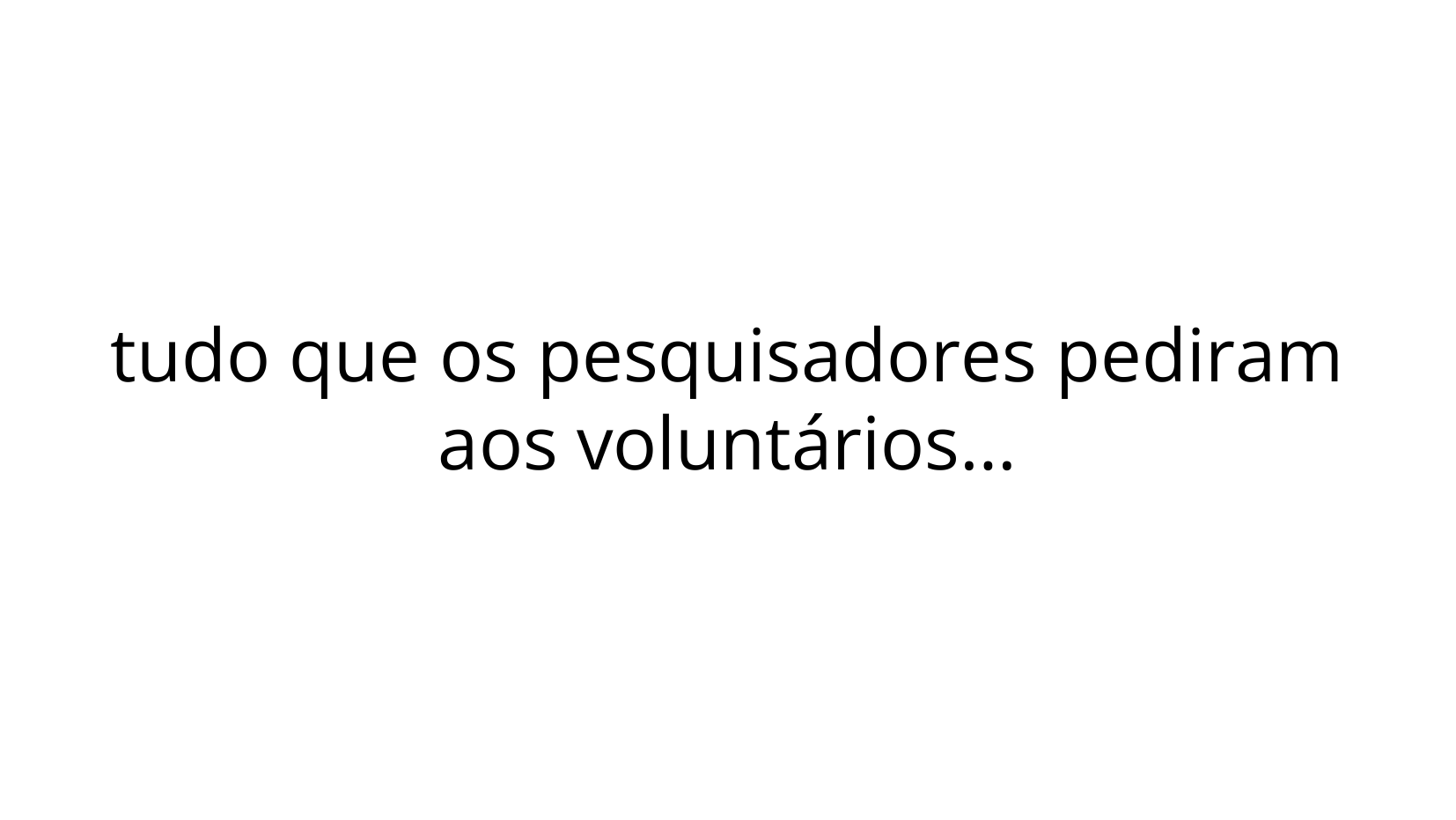

tudo que os pesquisadores pediram aos voluntários…